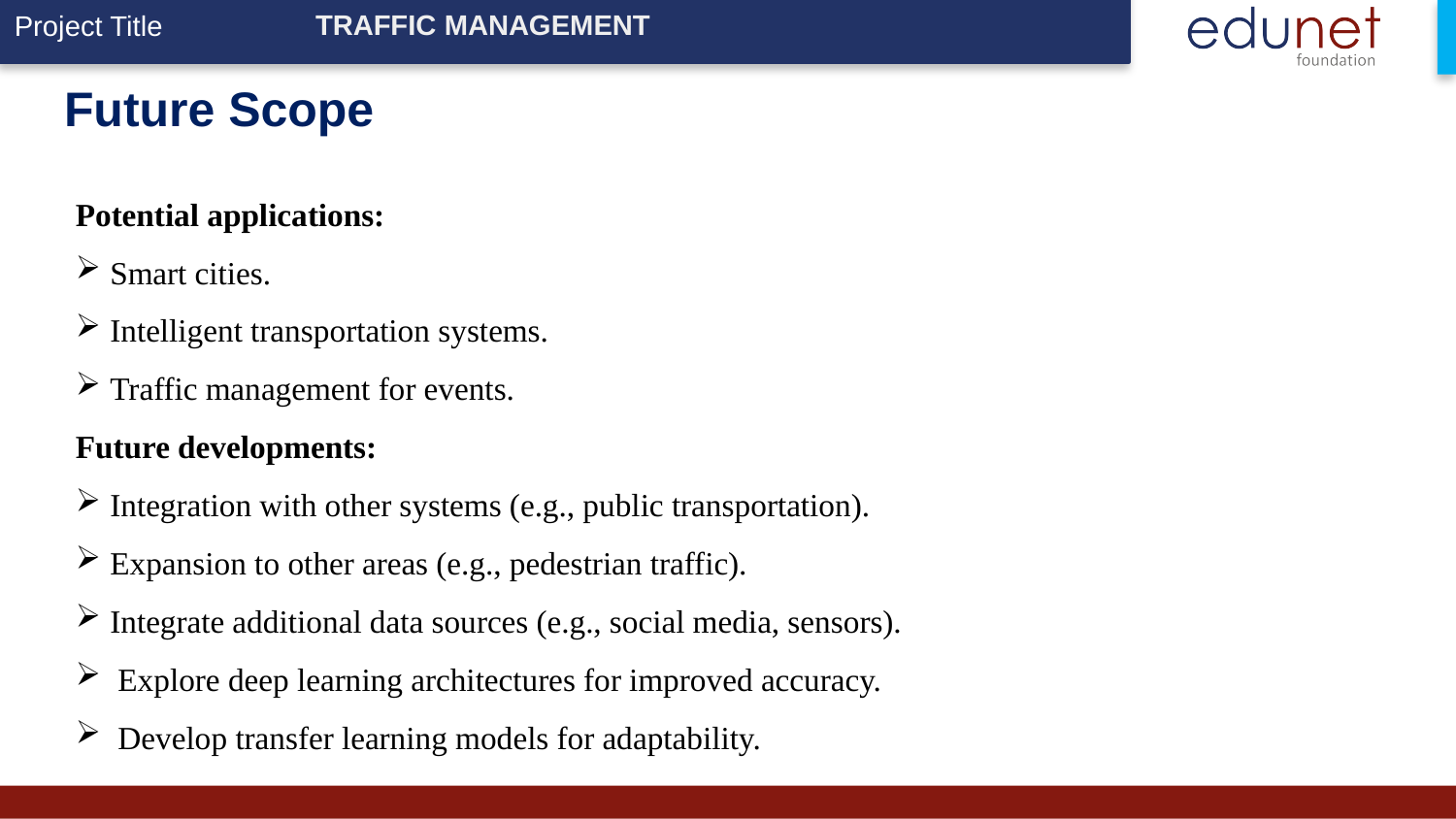

TRAFFIC MANAGEMENT
# Future Scope
Potential applications:
Smart cities.
Intelligent transportation systems.
Traffic management for events.
Future developments:
Integration with other systems (e.g., public transportation).
Expansion to other areas (e.g., pedestrian traffic).
Integrate additional data sources (e.g., social media, sensors).
 Explore deep learning architectures for improved accuracy.
 Develop transfer learning models for adaptability.